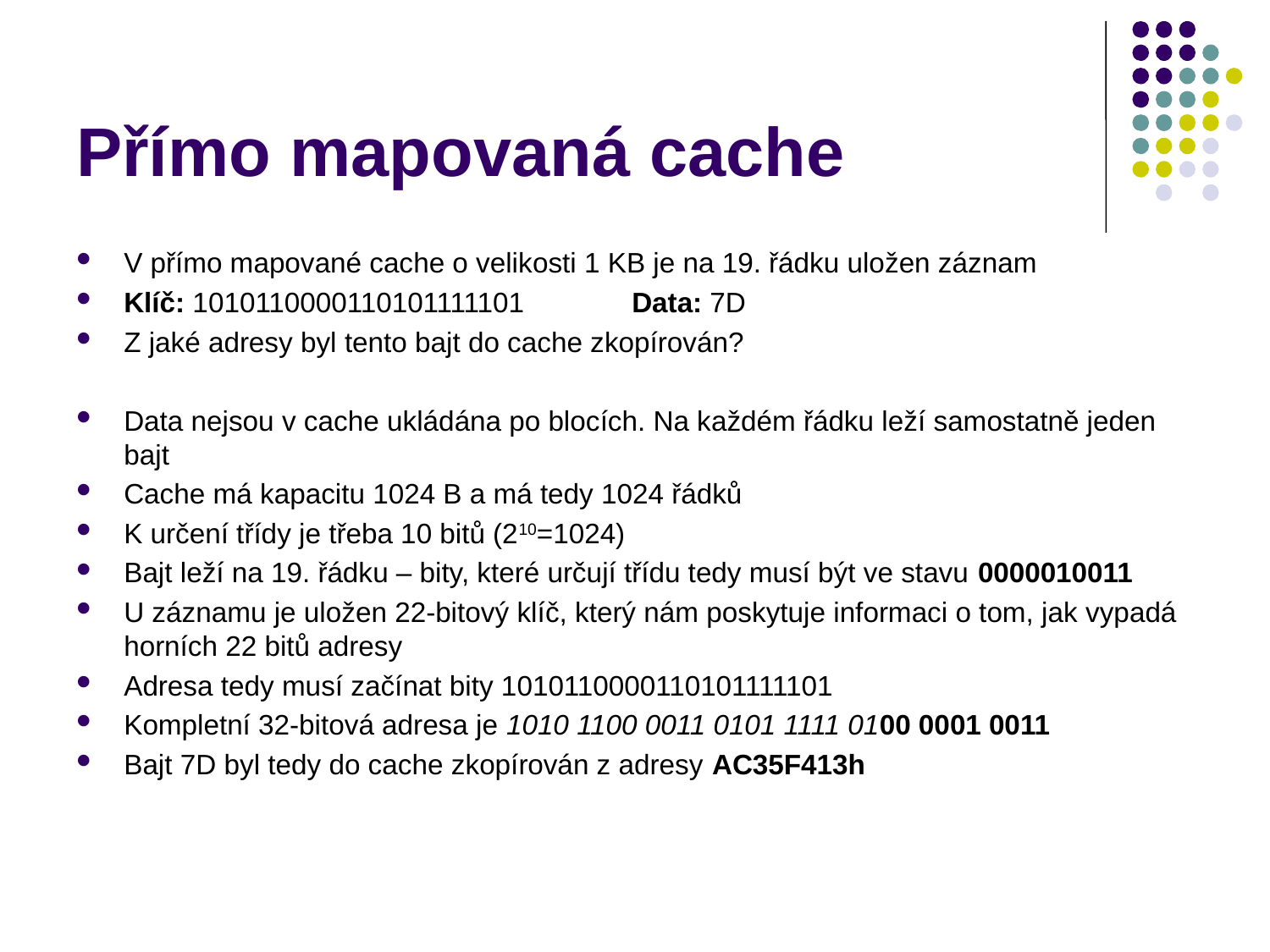

# Přímo mapovaná cache
V přímo mapované cache o velikosti 1 KB je na 19. řádku uložen záznam
Klíč: 1010110000110101111101 	Data: 7D
Z jaké adresy byl tento bajt do cache zkopírován?

Data nejsou v cache ukládána po blocích. Na každém řádku leží samostatně jeden bajt
Cache má kapacitu 1024 B a má tedy 1024 řádků
K určení třídy je třeba 10 bitů (210=1024)
Bajt leží na 19. řádku – bity, které určují třídu tedy musí být ve stavu 0000010011
U záznamu je uložen 22-bitový klíč, který nám poskytuje informaci o tom, jak vypadá horních 22 bitů adresy
Adresa tedy musí začínat bity 1010110000110101111101
Kompletní 32-bitová adresa je 1010 1100 0011 0101 1111 0100 0001 0011
Bajt 7D byl tedy do cache zkopírován z adresy AC35F413h